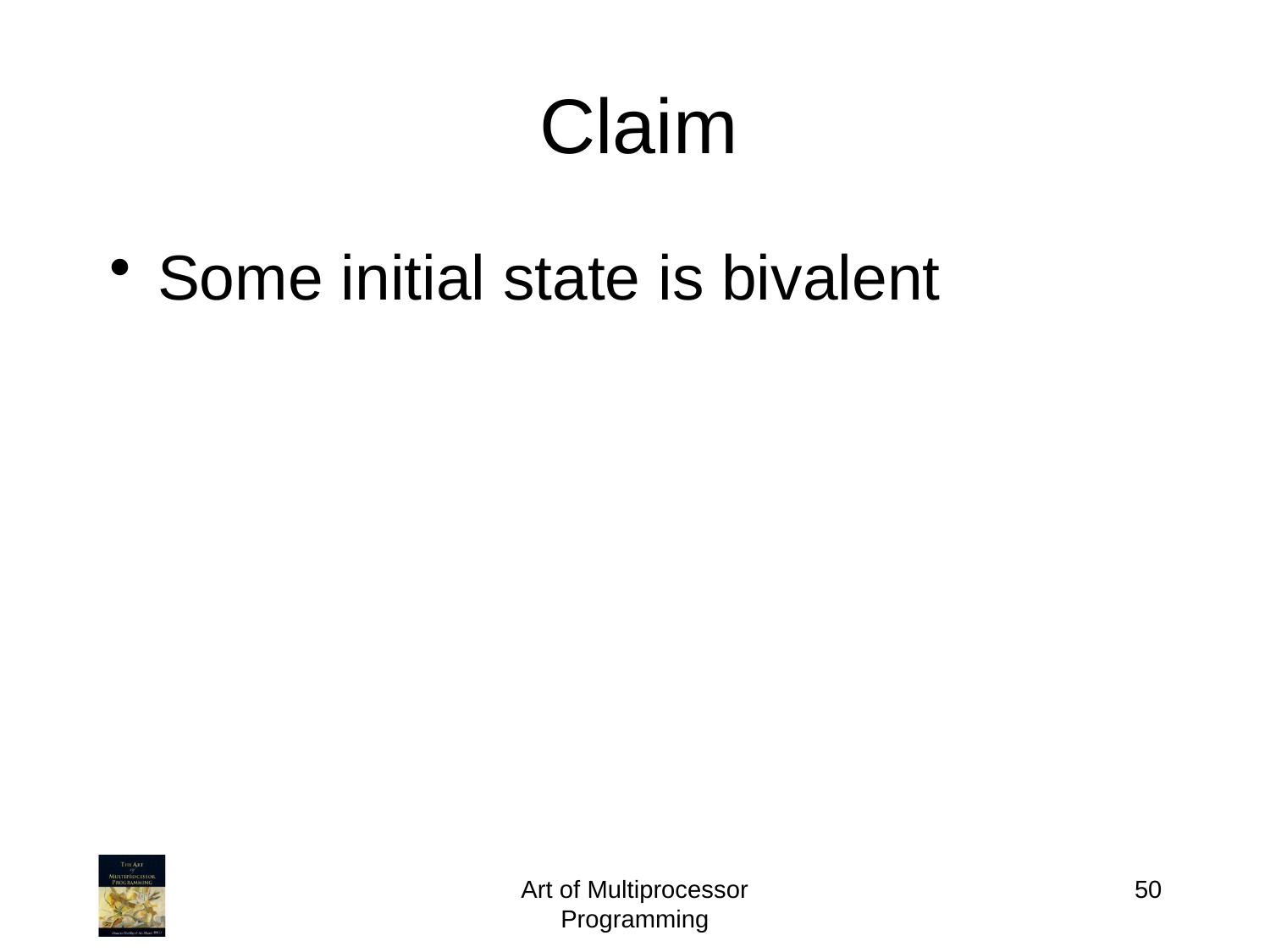

# Claim
Some initial state is bivalent
Art of Multiprocessor Programming
50